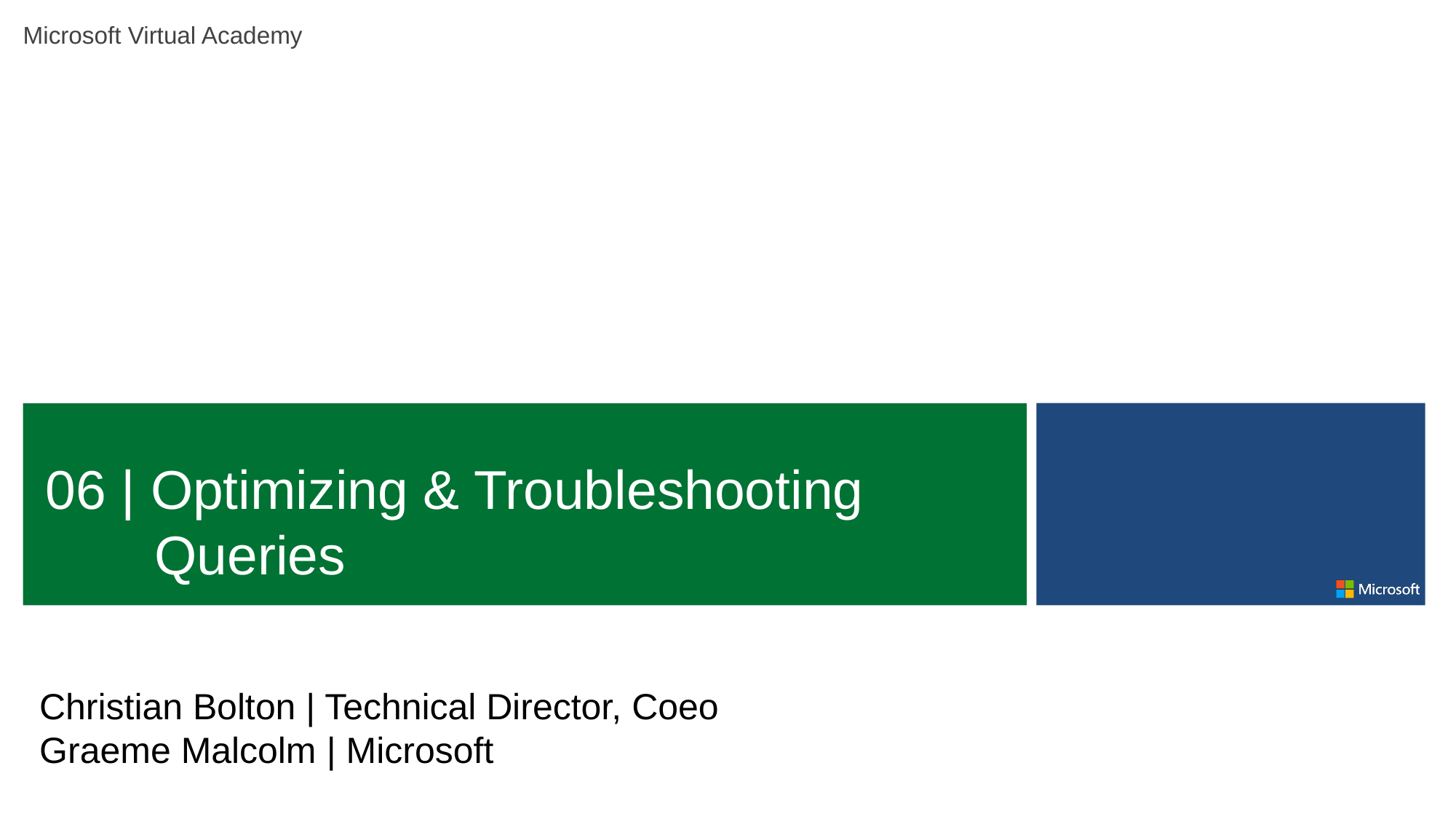

06 | Optimizing & Troubleshooting Queries
Christian Bolton | Technical Director, Coeo
Graeme Malcolm | Microsoft